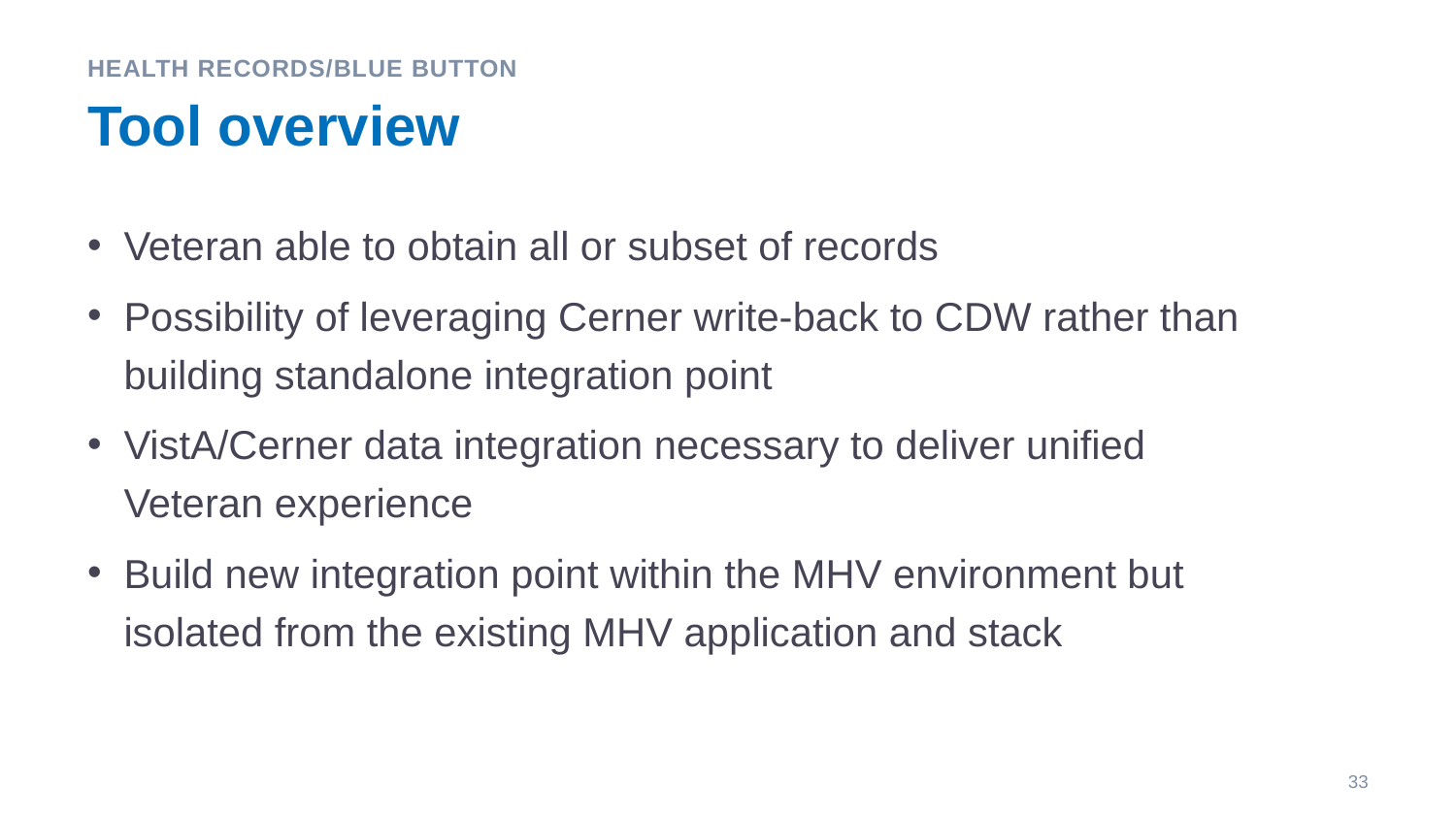

HEALTH RECORDS/BLUE BUTTON
# Tool overview
Veteran able to obtain all or subset of records
Possibility of leveraging Cerner write-back to CDW rather than building standalone integration point
VistA/Cerner data integration necessary to deliver unified Veteran experience
Build new integration point within the MHV environment but isolated from the existing MHV application and stack

33